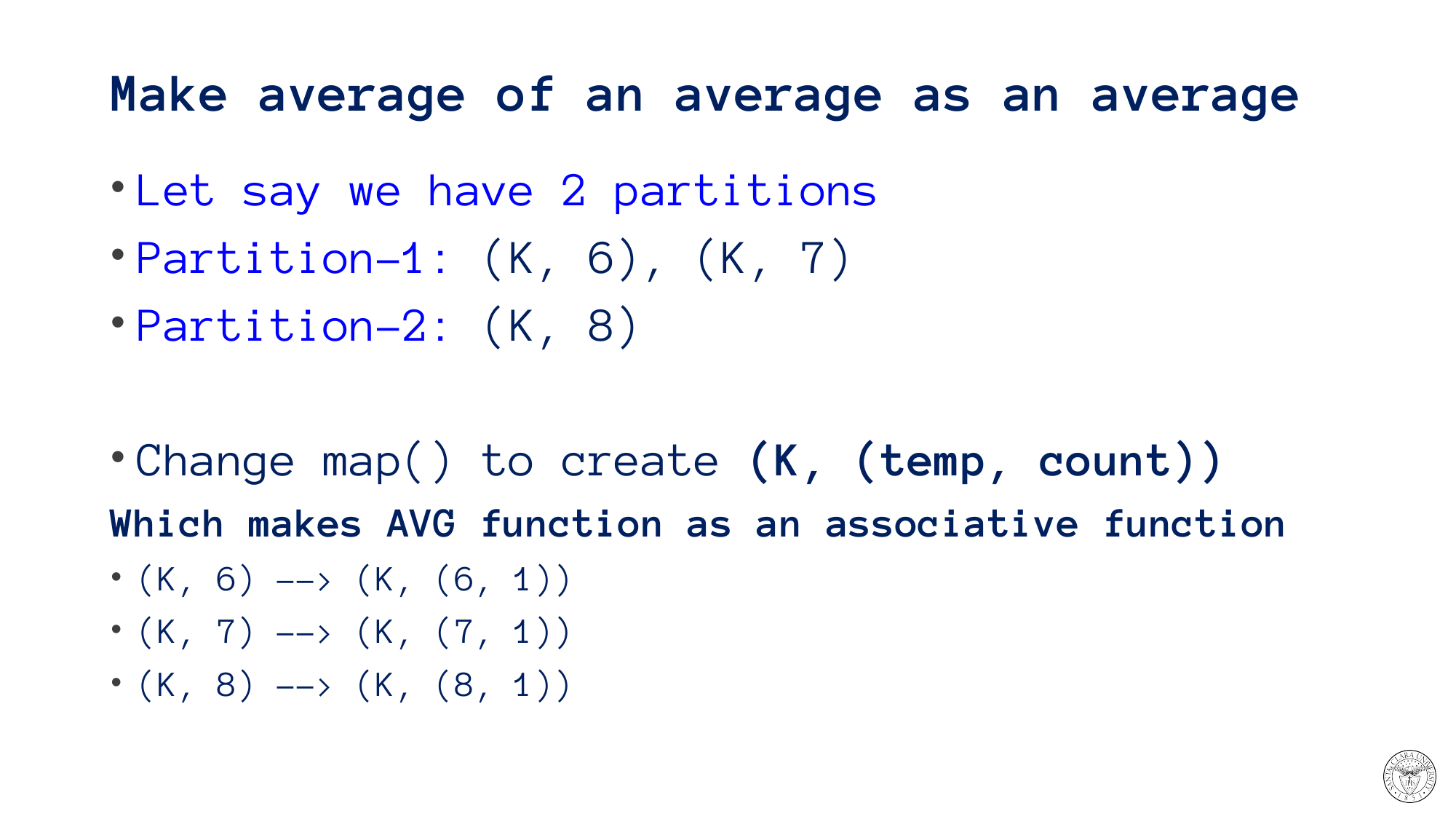

# Make average of an average as an average
Let say we have 2 partitions
Partition-1: (K, 6), (K, 7)
Partition-2: (K, 8)

Change map() to create (K, (temp, count))
Which makes AVG function as an associative function
(K, 6) --> (K, (6, 1))
(K, 7) --> (K, (7, 1))
(K, 8) --> (K, (8, 1))